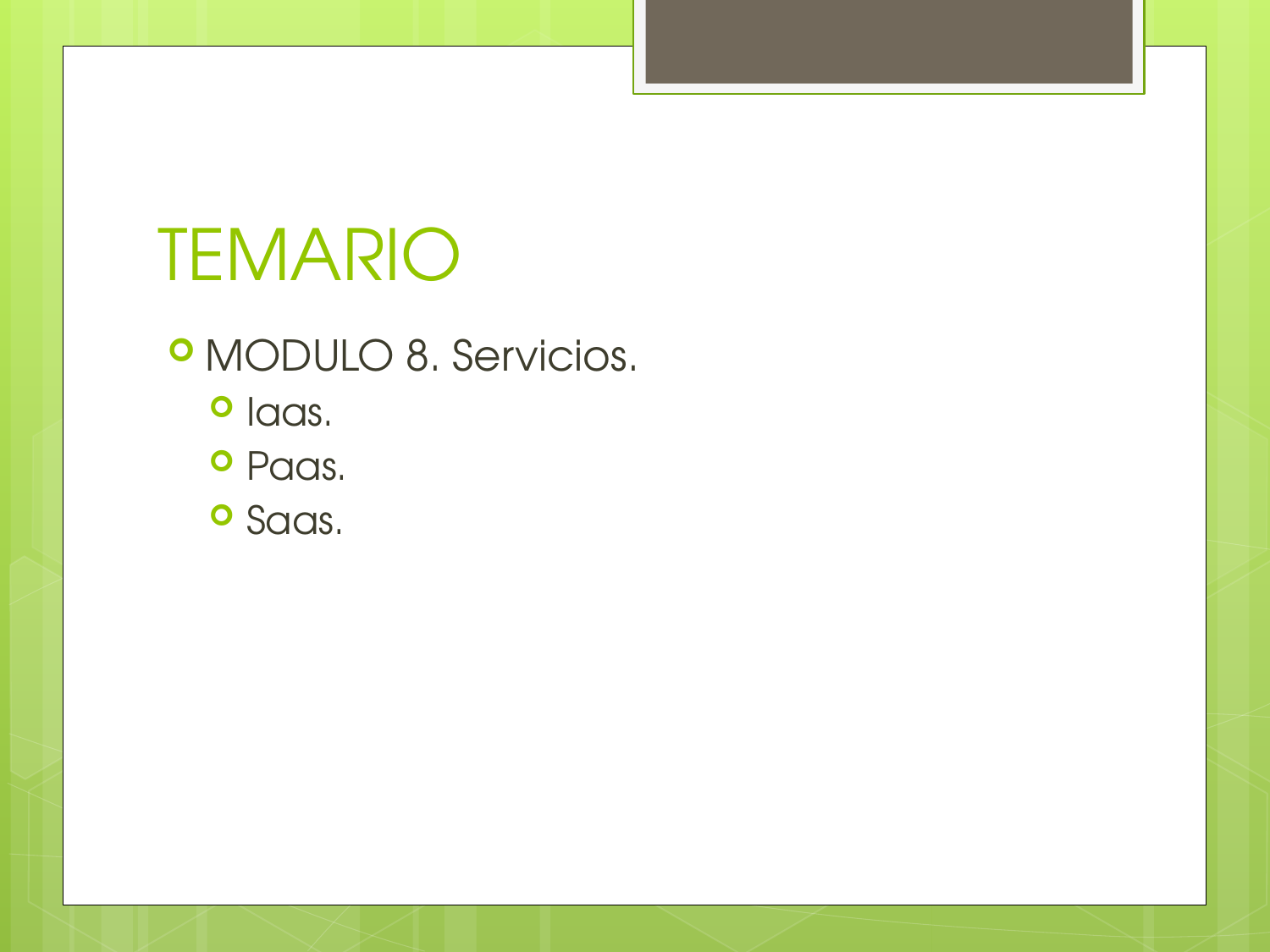

# TEMARIO
MODULO 8. Servicios.
Iaas.
Paas.
Saas.